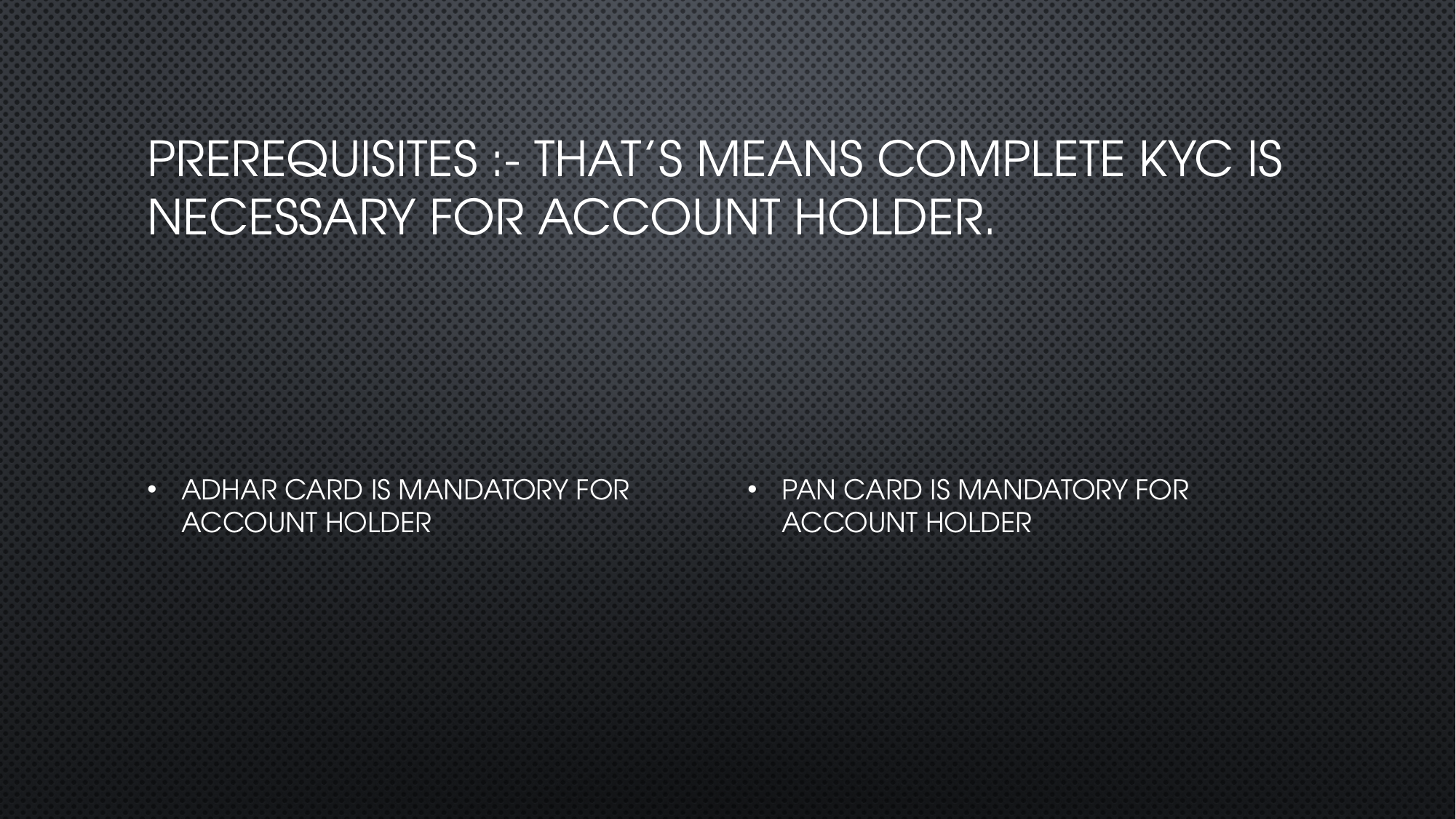

# Prerequisites :- That’s means complete KYC is necessary for account holder.
Adhar card is mandatory for account holder
Pan card is mandatory for account holder